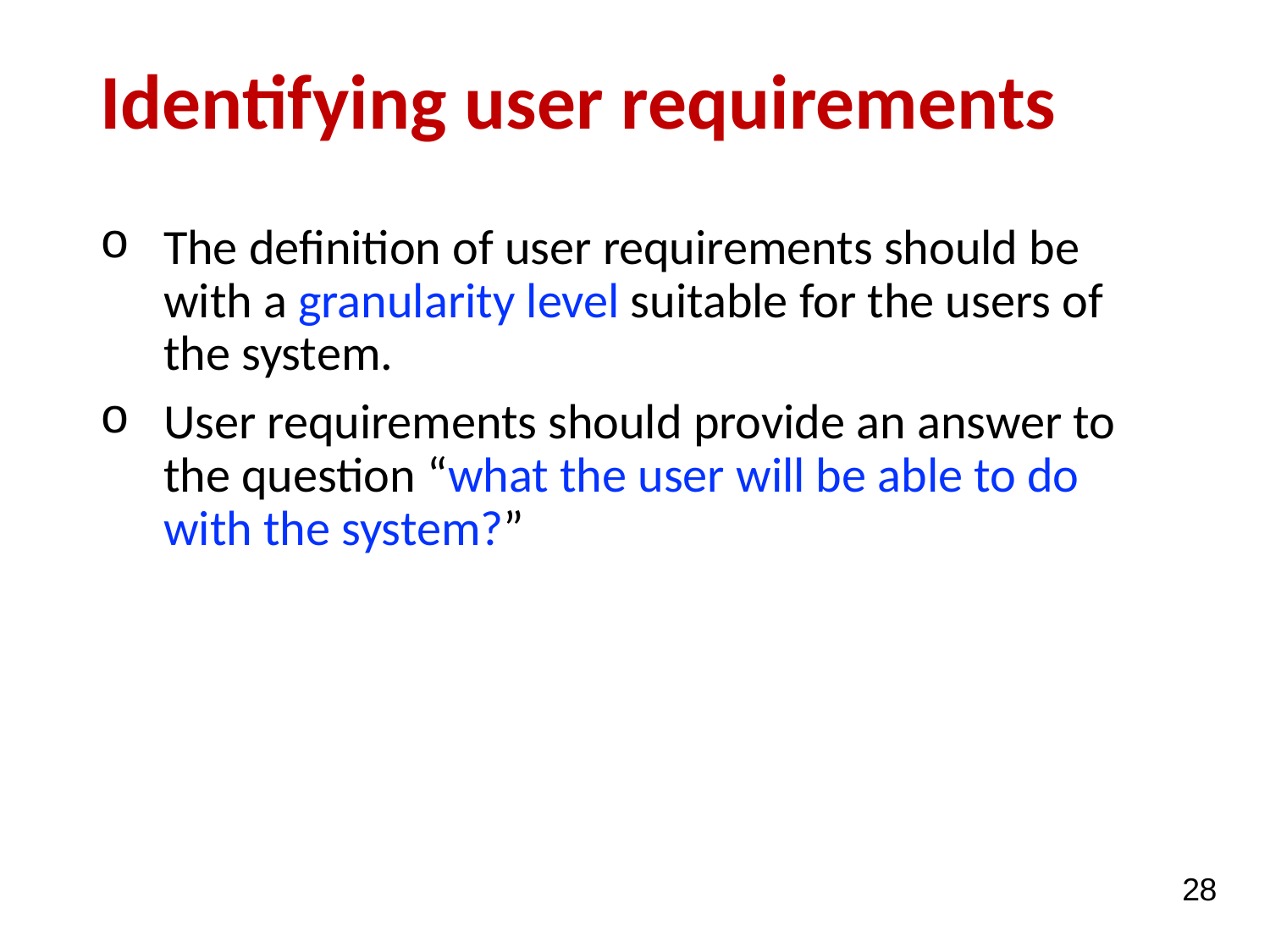

# Identifying user requirements
The definition of user requirements should be with a granularity level suitable for the users of the system.
User requirements should provide an answer to the question “what the user will be able to do with the system?”
28
SENG 3130